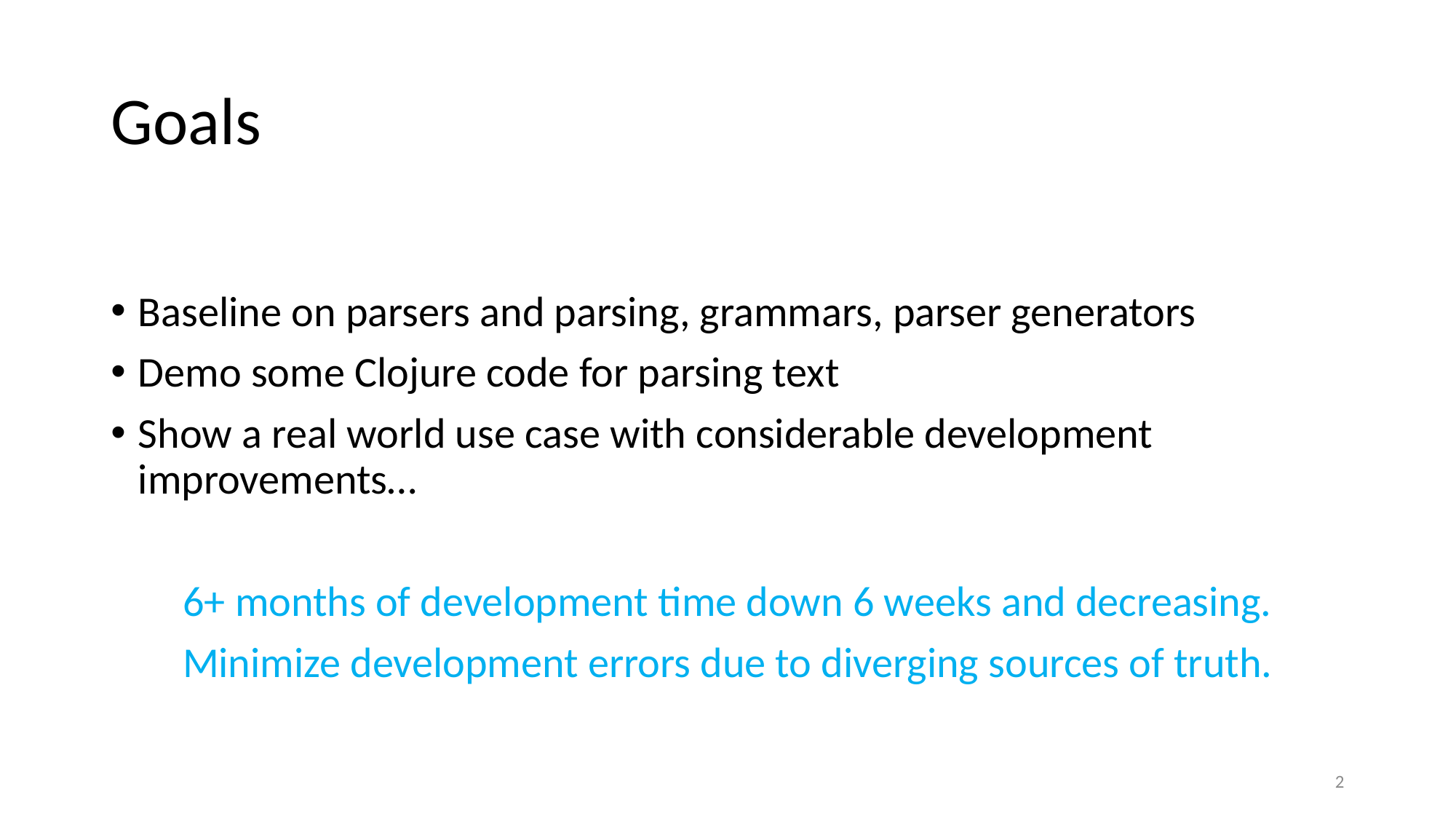

# Goals

Baseline on parsers and parsing, grammars, parser generators
Demo some Clojure code for parsing text
Show a real world use case with considerable development improvements…

6+ months of development time down 6 weeks and decreasing.
Minimize development errors due to diverging sources of truth.

2